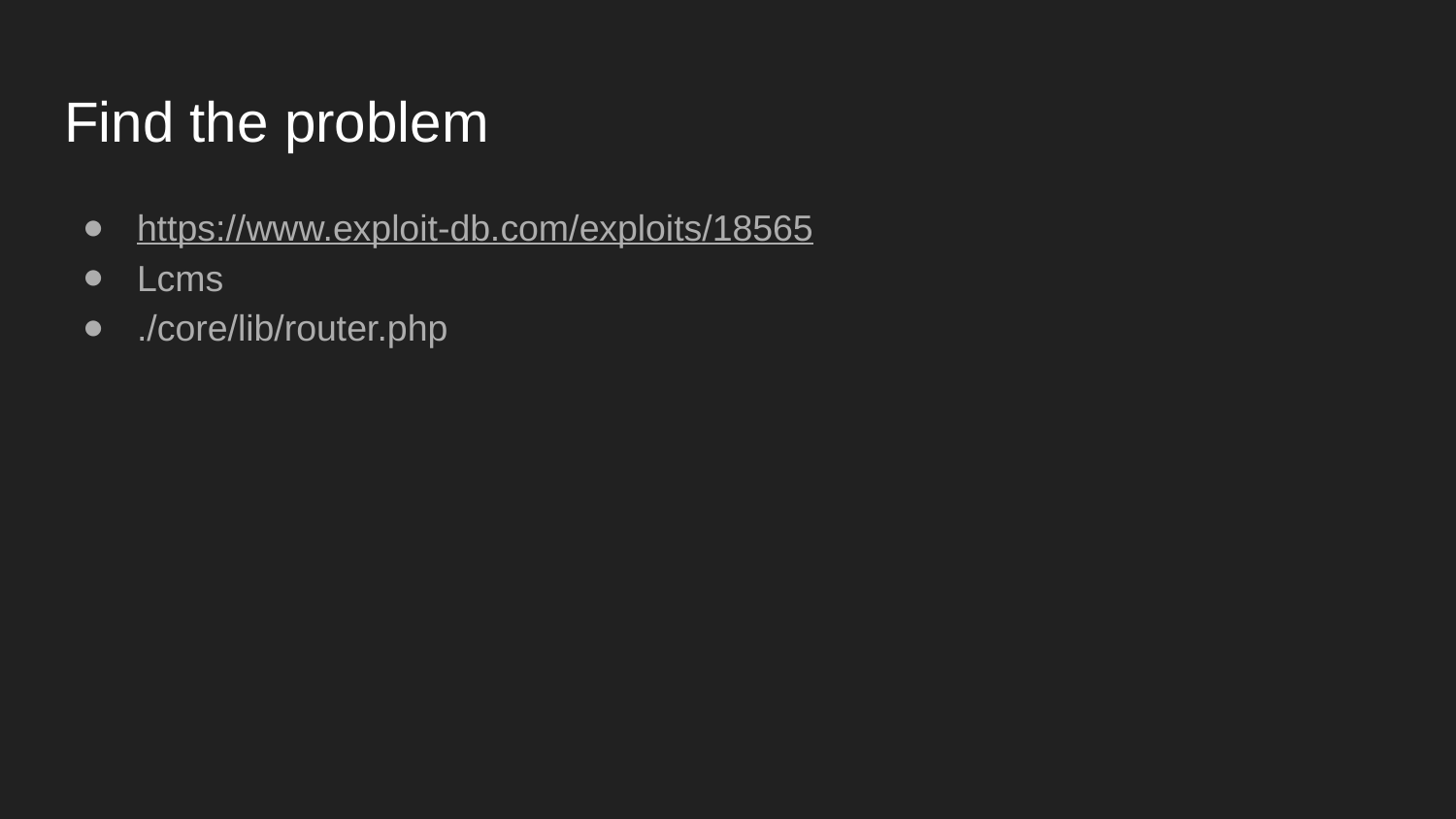

# Find the problem
https://www.exploit-db.com/exploits/18565
Lcms
./core/lib/router.php